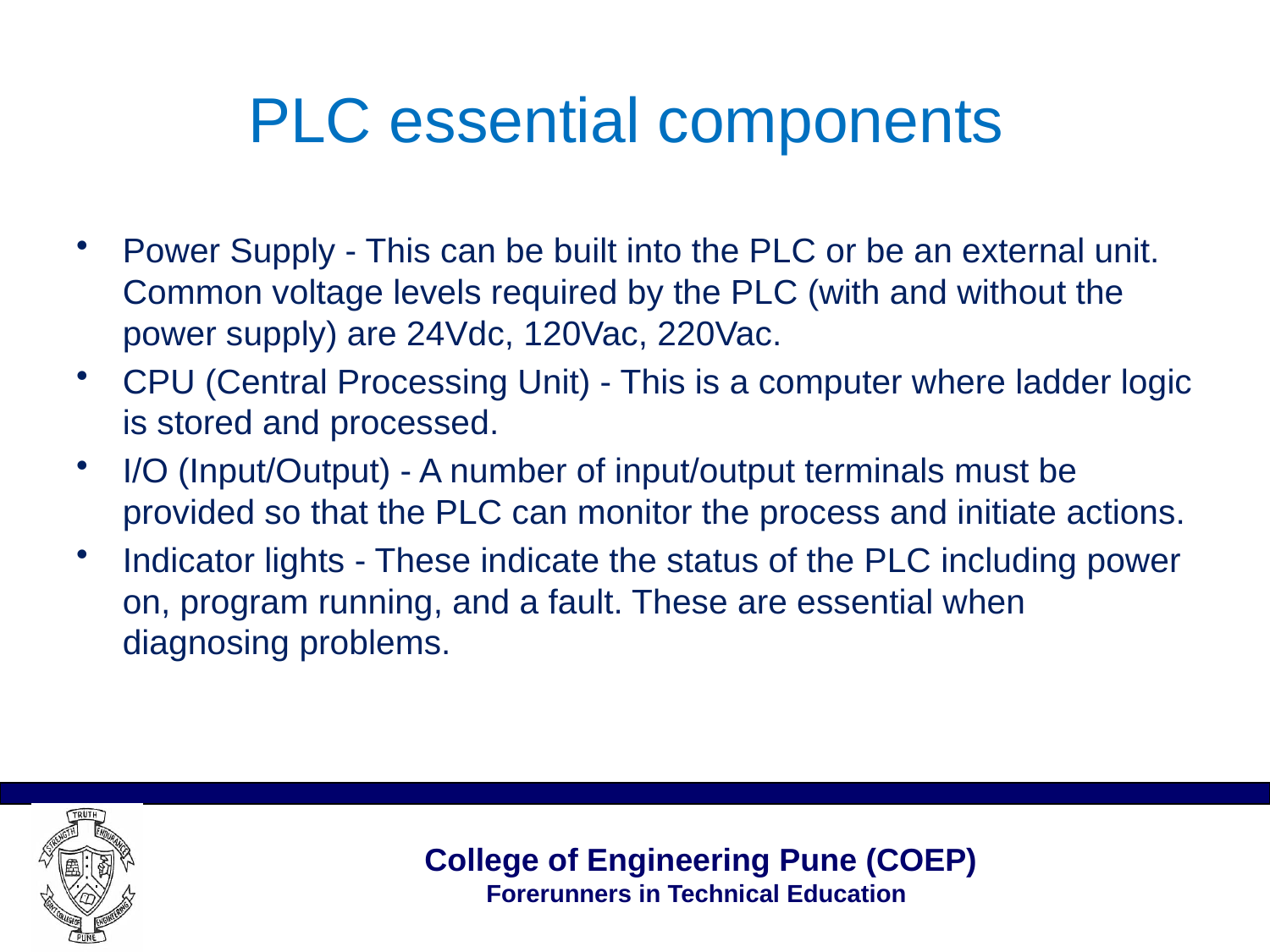

# PLC essential components
Power Supply - This can be built into the PLC or be an external unit. Common voltage levels required by the PLC (with and without the power supply) are 24Vdc, 120Vac, 220Vac.
CPU (Central Processing Unit) - This is a computer where ladder logic is stored and processed.
I/O (Input/Output) - A number of input/output terminals must be provided so that the PLC can monitor the process and initiate actions.
Indicator lights - These indicate the status of the PLC including power on, program running, and a fault. These are essential when diagnosing problems.